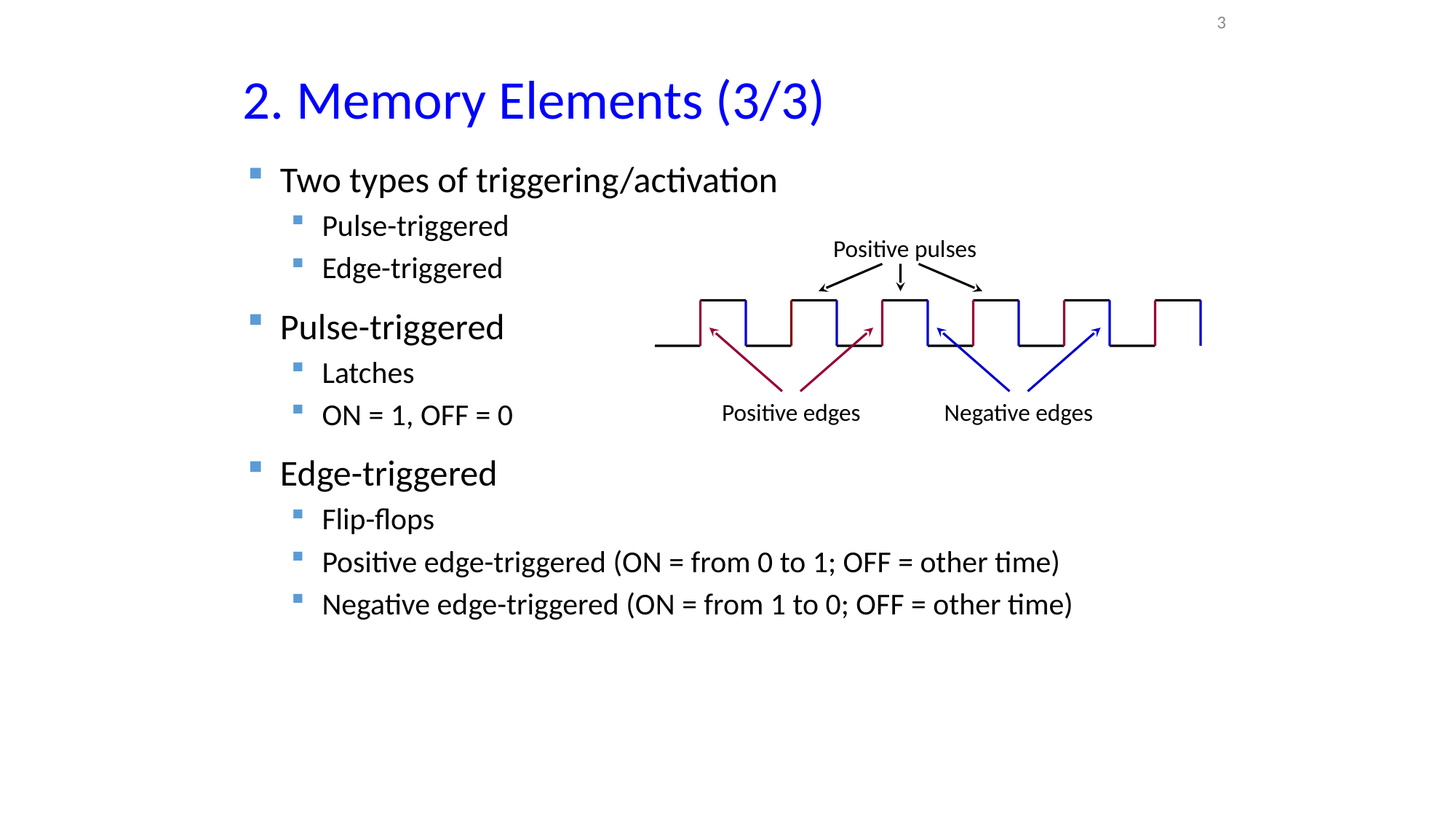

3
# 2. Memory Elements (3/3)
Two types of triggering/activation
Pulse-triggered
Edge-triggered
Pulse-triggered
Latches
ON = 1, OFF = 0
Edge-triggered
Flip-flops
Positive edge-triggered (ON = from 0 to 1; OFF = other time)
Negative edge-triggered (ON = from 1 to 0; OFF = other time)
Positive pulses

Positive edges
Negative edges